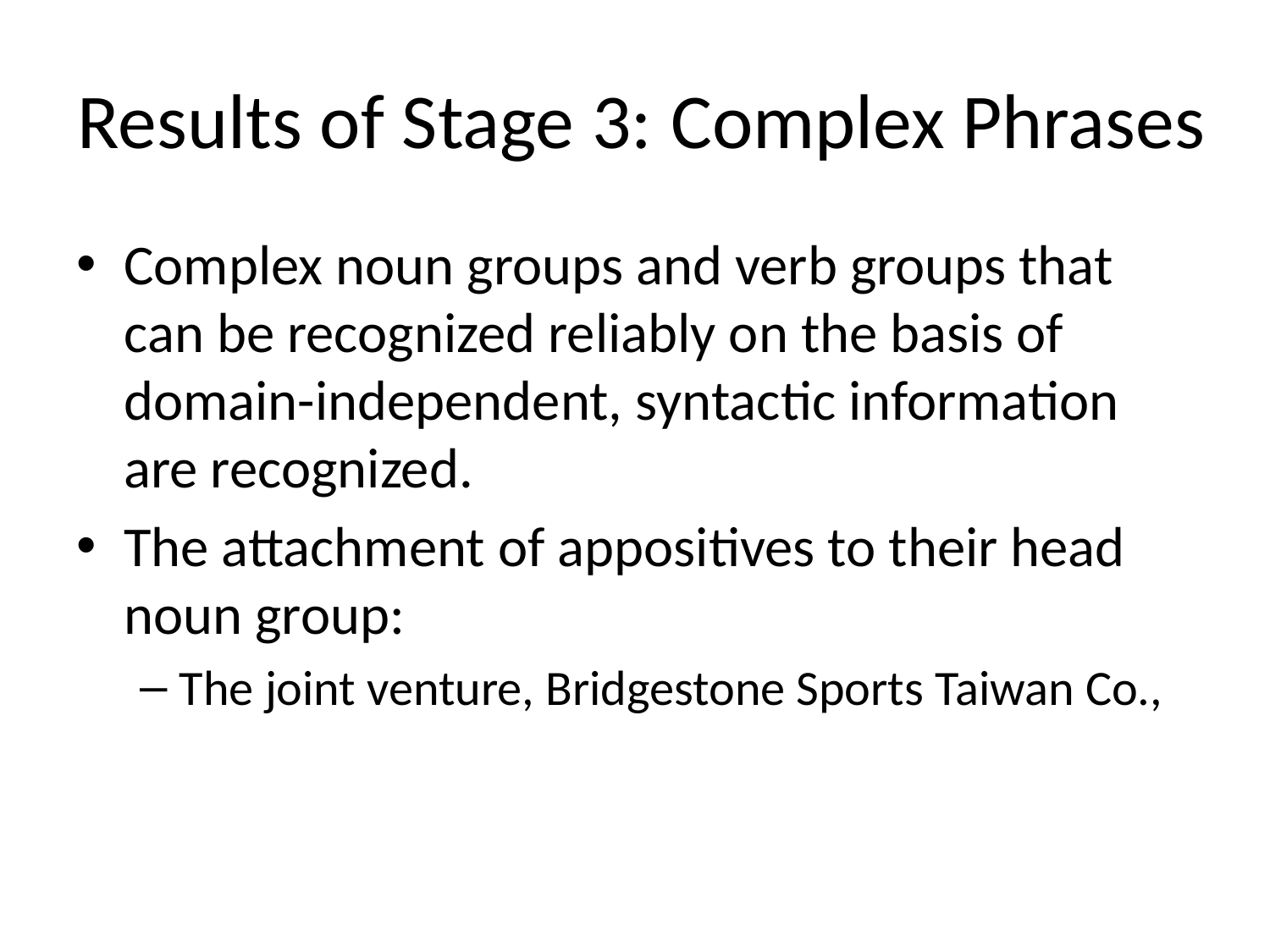

# Results of Stage 3: Complex Phrases
Complex noun groups and verb groups that can be recognized reliably on the basis of domain-independent, syntactic information are recognized.
The attachment of appositives to their head noun group:
The joint venture, Bridgestone Sports Taiwan Co.,